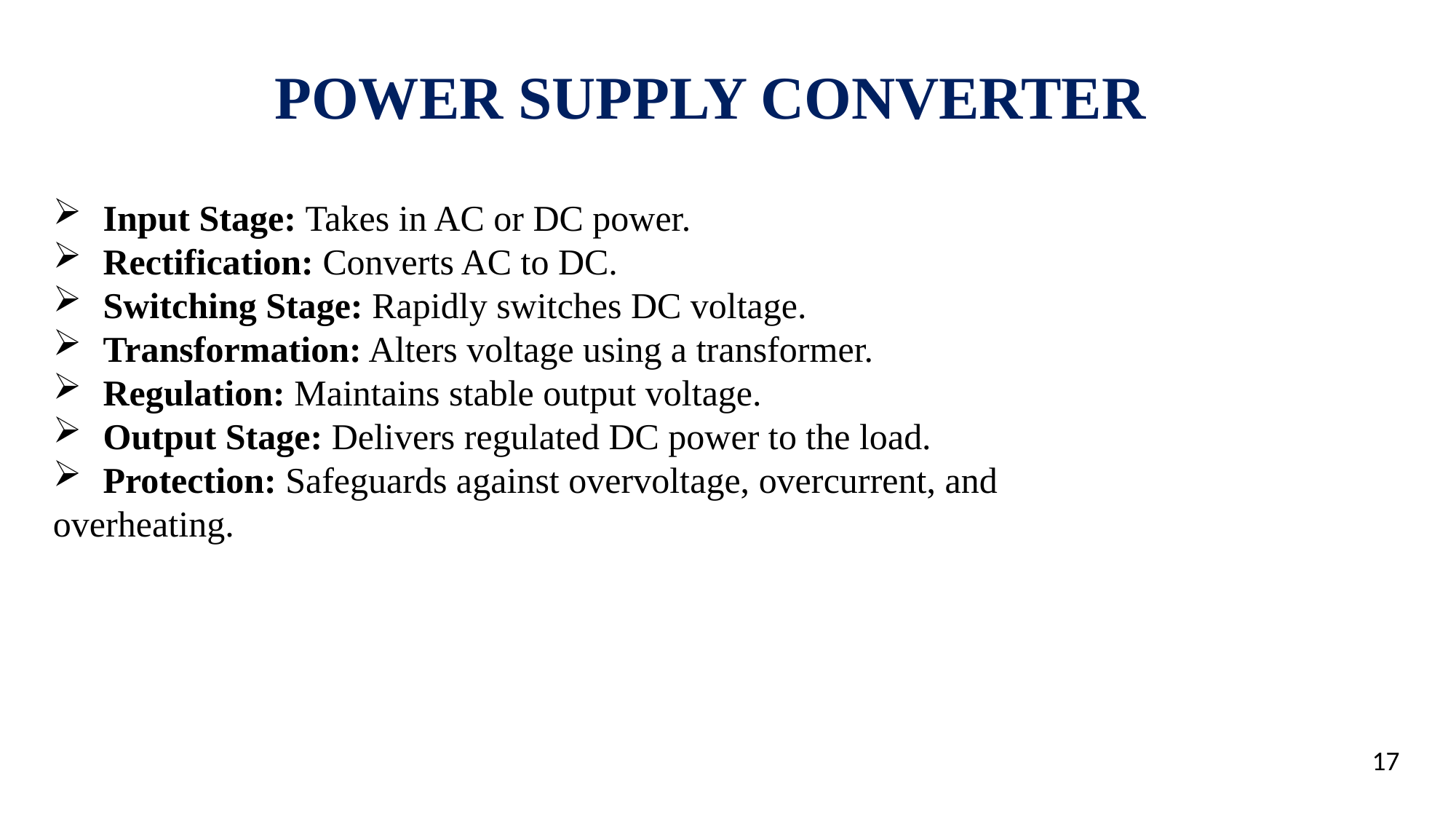

POWER SUPPLY CONVERTER
 Input Stage: Takes in AC or DC power.
 Rectification: Converts AC to DC.
 Switching Stage: Rapidly switches DC voltage.
 Transformation: Alters voltage using a transformer.
 Regulation: Maintains stable output voltage.
 Output Stage: Delivers regulated DC power to the load.
 Protection: Safeguards against overvoltage, overcurrent, and
overheating.
17